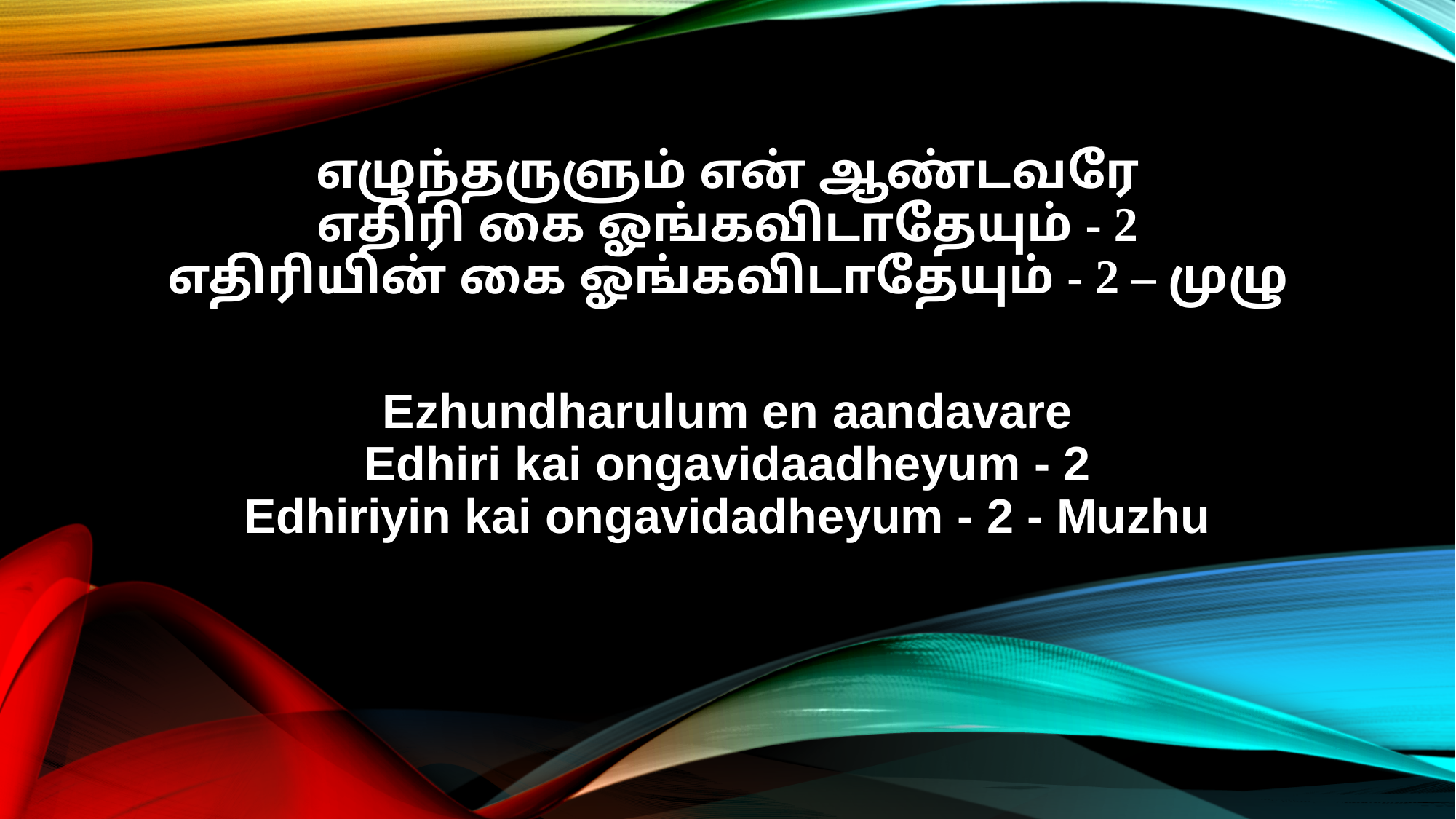

எழுந்தருளும் என் ஆண்டவரே
எதிரி கை ஓங்கவிடாதேயும் - 2
எதிரியின் கை ஓங்கவிடாதேயும் - 2 – முழு

Ezhundharulum en aandavare
Edhiri kai ongavidaadheyum - 2
Edhiriyin kai ongavidadheyum - 2 - Muzhu